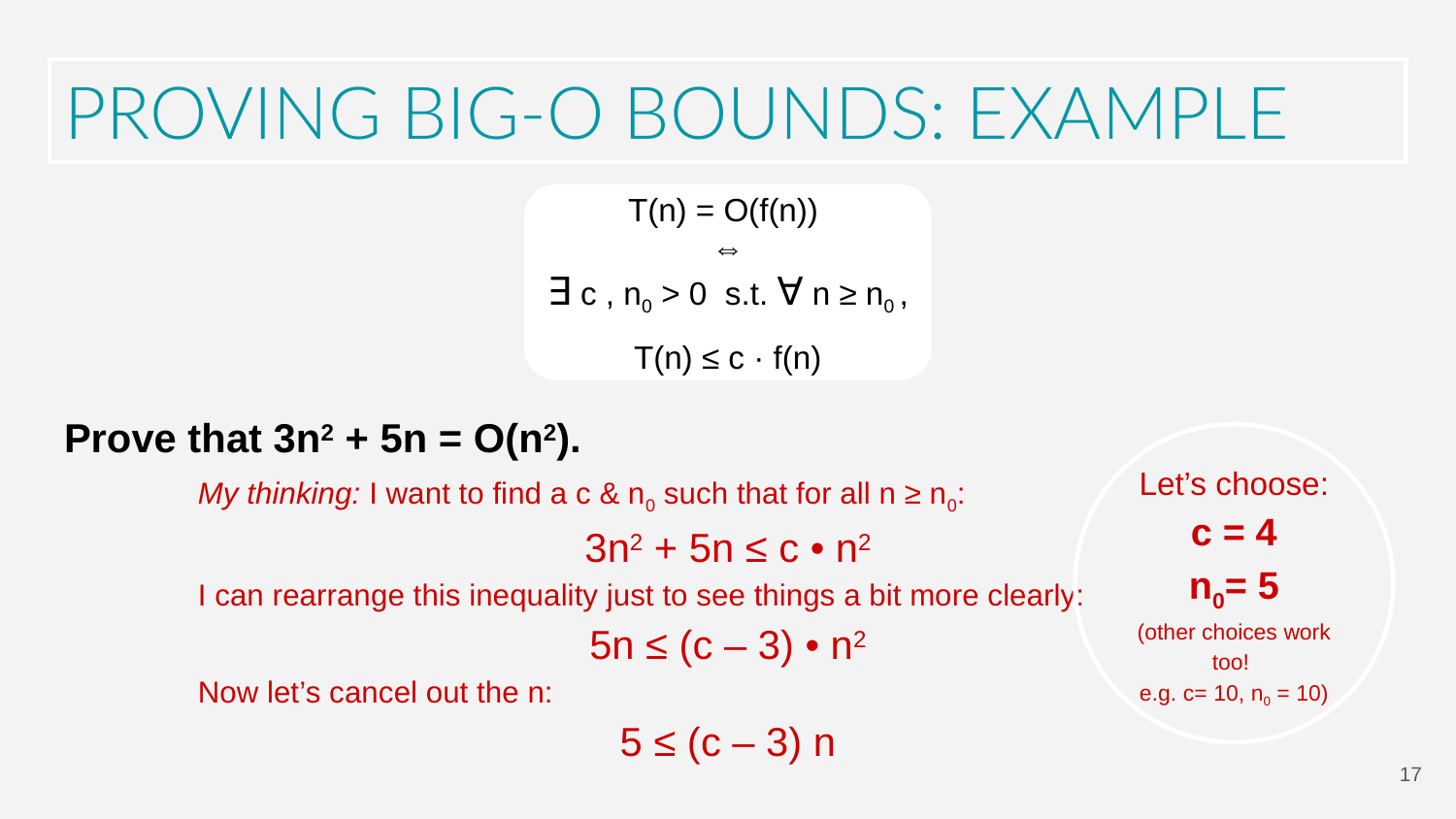

PROVING BIG-O BOUNDS: EXAMPLE
T(n) = O(f(n))
⇔
∃ c , n0 > 0  s.t. ∀ n ≥ n0 ,
T(n) ≤ c · f(n)
Prove that 3n2 + 5n = O(n2).
Let’s choose:
c = 4
n0= 5
(other choices work too!
e.g. c= 10, n0 = 10)
My thinking: I want to find a c & n0 such that for all n ≥ n0:
3n2 + 5n ≤ c • n2
I can rearrange this inequality just to see things a bit more clearly:
5n ≤ (c – 3) • n2
Now let’s cancel out the n:
5 ≤ (c – 3) n
17